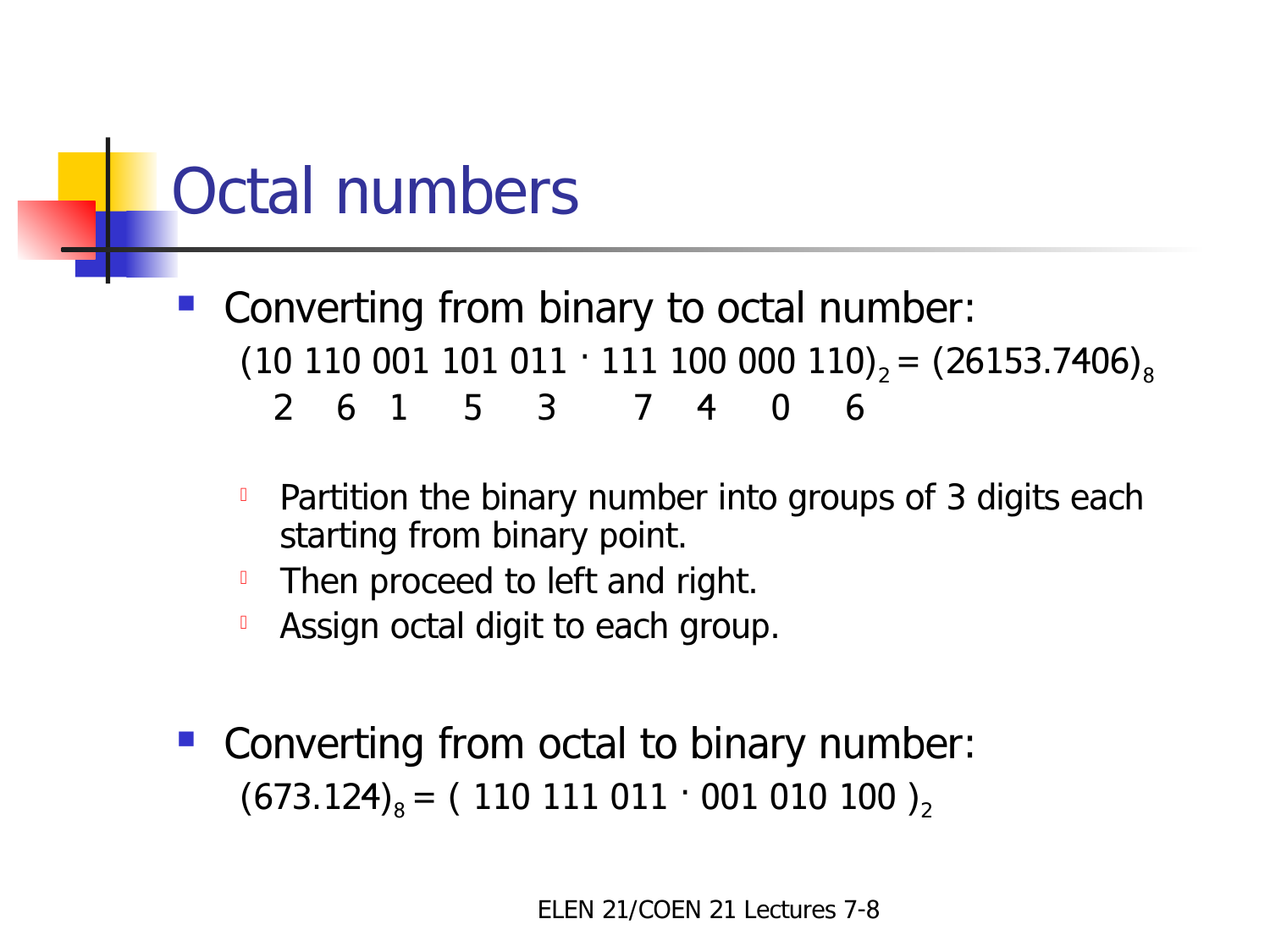

# Octal numbers
Converting from binary to octal number:
(10 110 001 101 011 · 111 100 000 110)2 = (26153.7406)8
   2    6   1     5     3       7    4     0     6

Partition the binary number into groups of 3 digits each starting from binary point.
Then proceed to left and right.
Assign octal digit to each group.

Converting from octal to binary number:
(673.124)8 = ( 110 111 011 · 001 010 100 )2

ELEN 21/COEN 21 Lectures 7-8